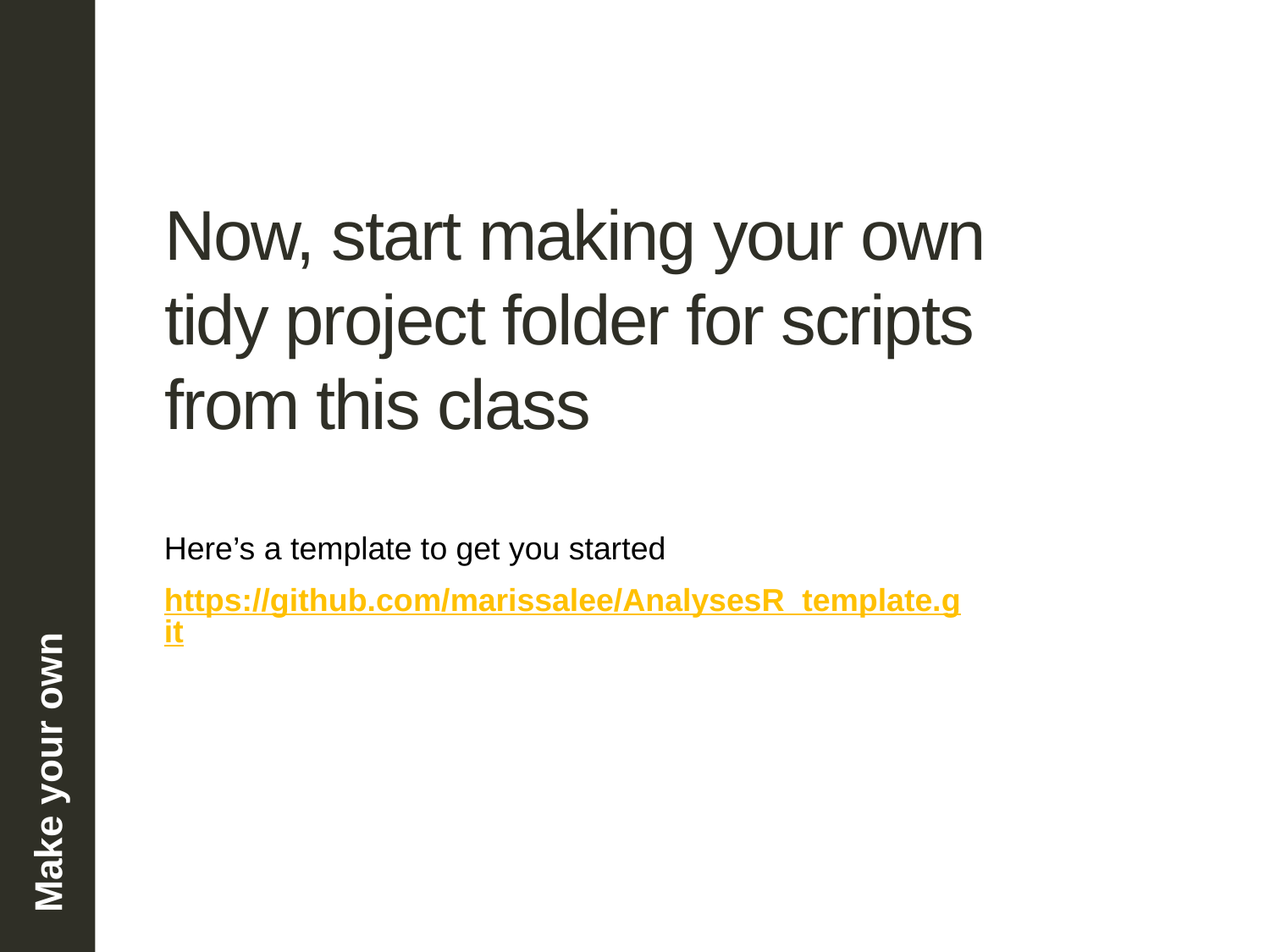

Now, start making your own tidy project folder for scripts from this class
Here’s a template to get you started
https://github.com/marissalee/AnalysesR_template.git

Make your own